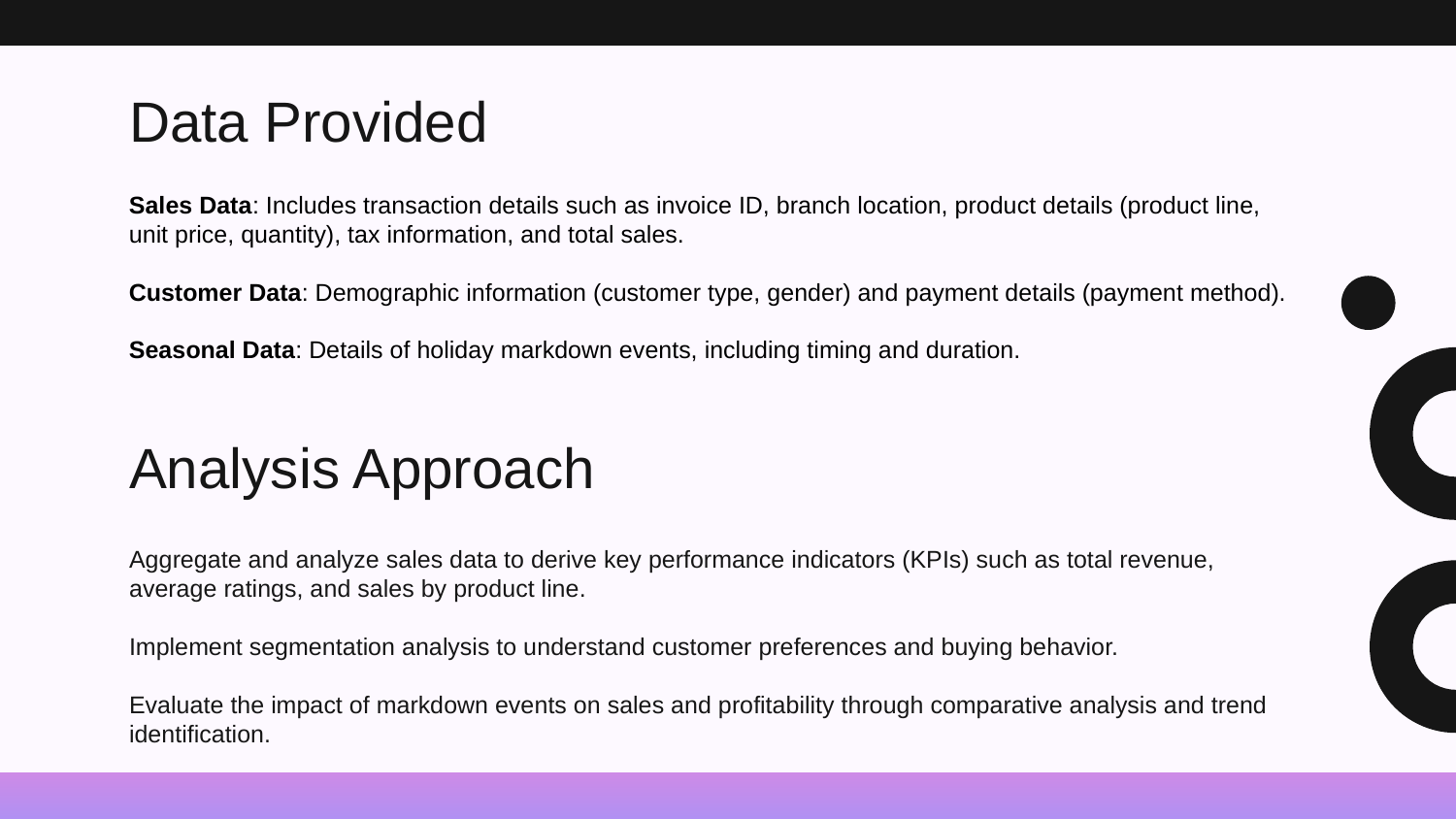

# Data Provided

Sales Data: Includes transaction details such as invoice ID, branch location, product details (product line, unit price, quantity), tax information, and total sales.

Customer Data: Demographic information (customer type, gender) and payment details (payment method).

Seasonal Data: Details of holiday markdown events, including timing and duration.
Analysis Approach
Aggregate and analyze sales data to derive key performance indicators (KPIs) such as total revenue, average ratings, and sales by product line.

Implement segmentation analysis to understand customer preferences and buying behavior.

Evaluate the impact of markdown events on sales and profitability through comparative analysis and trend identification.